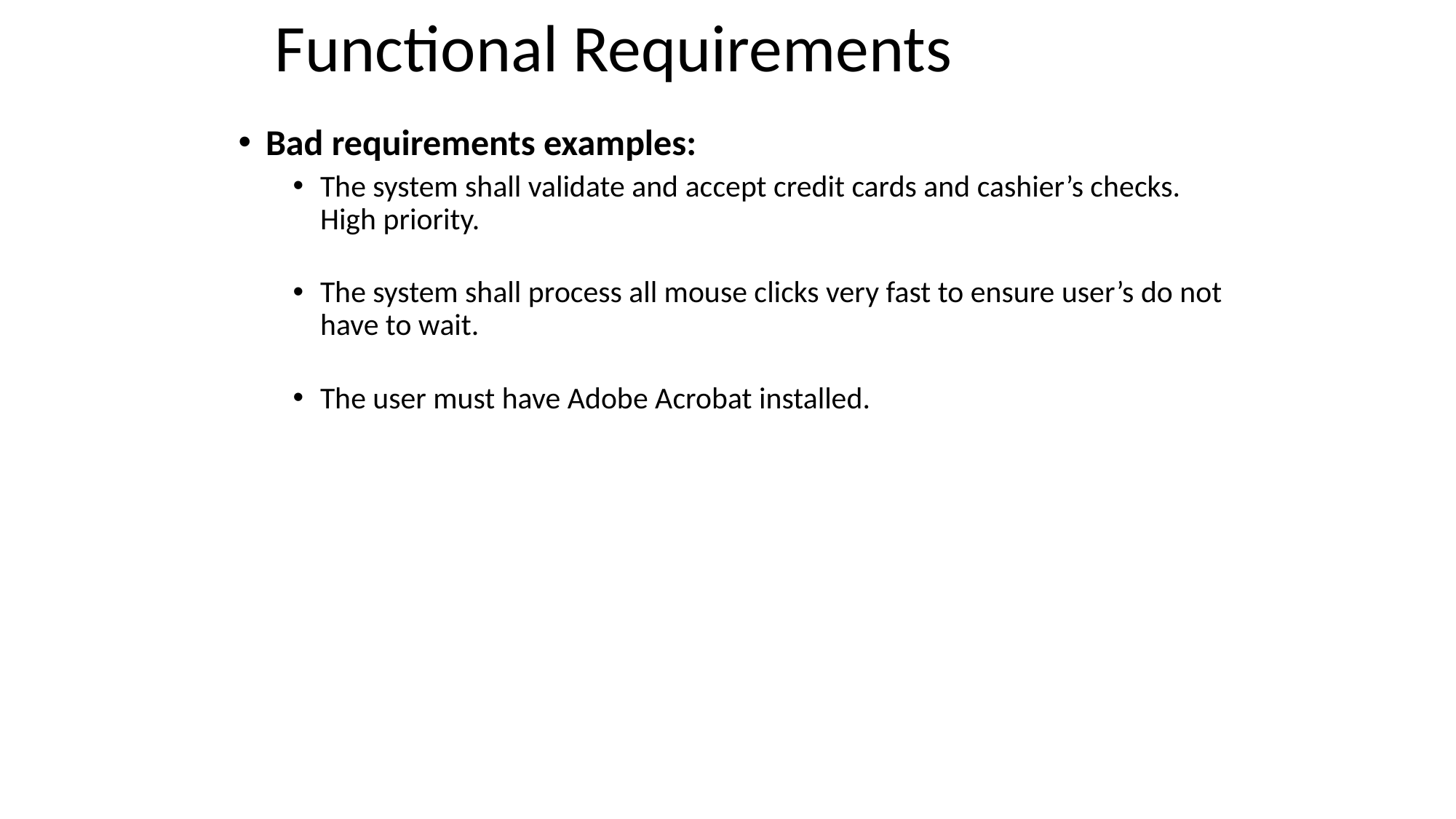

# Functional Requirements
Bad requirements examples:
The system shall validate and accept credit cards and cashier’s checks. High priority.
The system shall process all mouse clicks very fast to ensure user’s do not have to wait.
The user must have Adobe Acrobat installed.